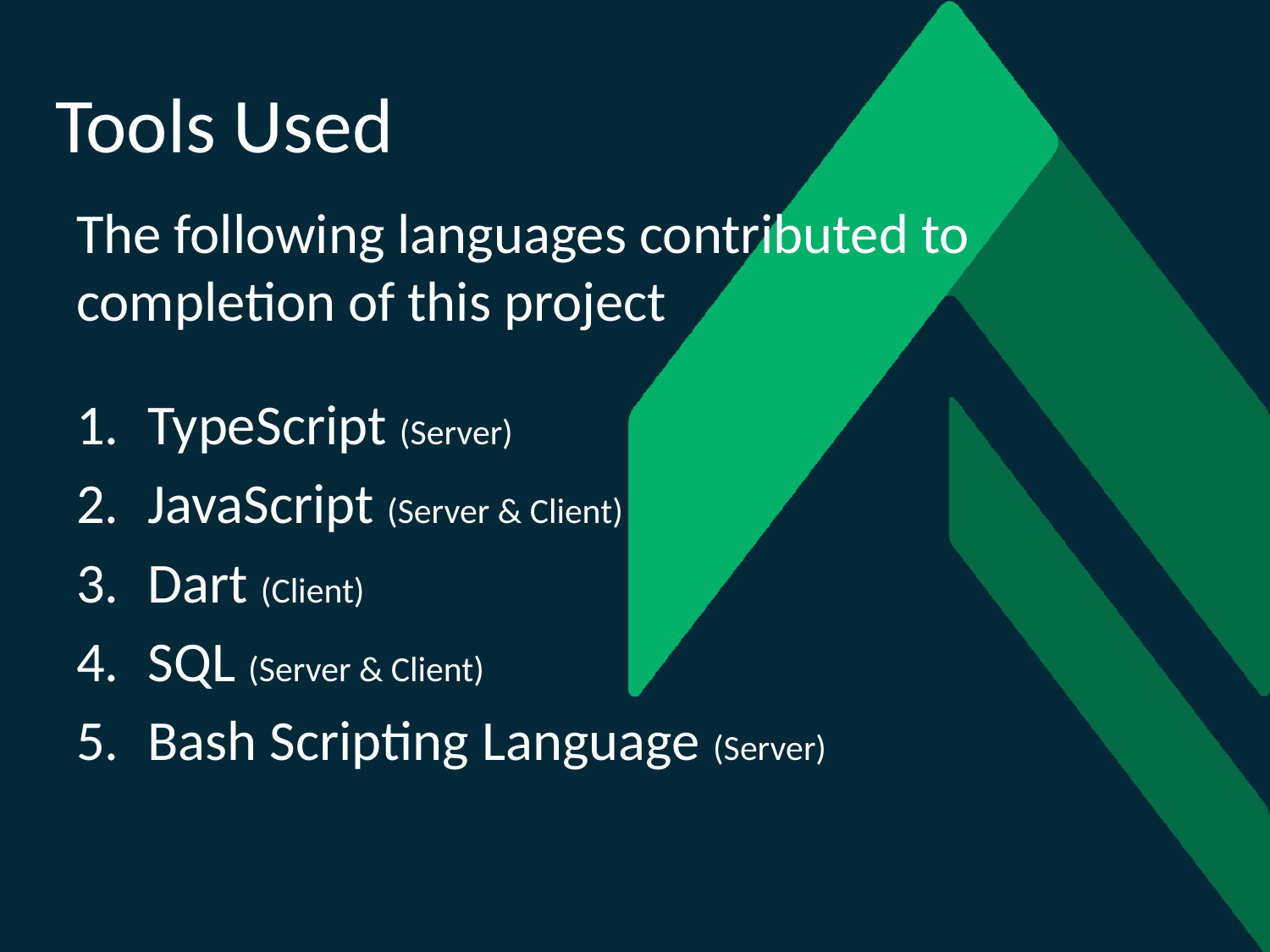

# Tools Used
The following languages contributed to completion of this project

TypeScript (Server)
JavaScript (Server & Client)
Dart (Client)
SQL (Server & Client)
Bash Scripting Language (Server)